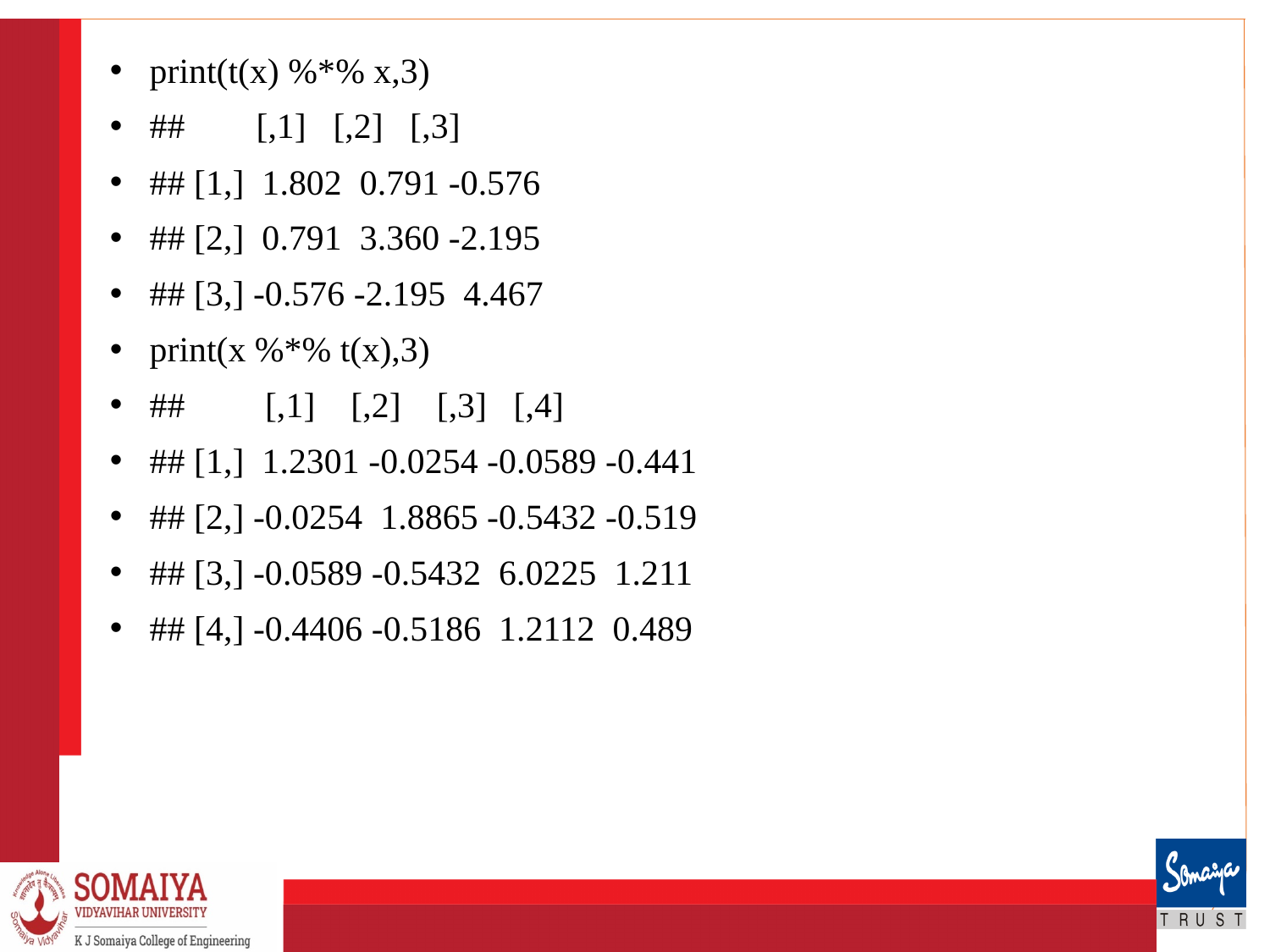

print(t(x) %*% x,3)
##        [,1]   [,2]   [,3]
## [1,]  1.802  0.791 -0.576
## [2,]  0.791  3.360 -2.195
## [3,] -0.576 -2.195  4.467
print(x %*% t(x),3)
##         [,1]    [,2]    [,3]   [,4]
## [1,]  1.2301 -0.0254 -0.0589 -0.441
## [2,] -0.0254  1.8865 -0.5432 -0.519
## [3,] -0.0589 -0.5432  6.0225  1.211
## [4,] -0.4406 -0.5186  1.2112  0.489